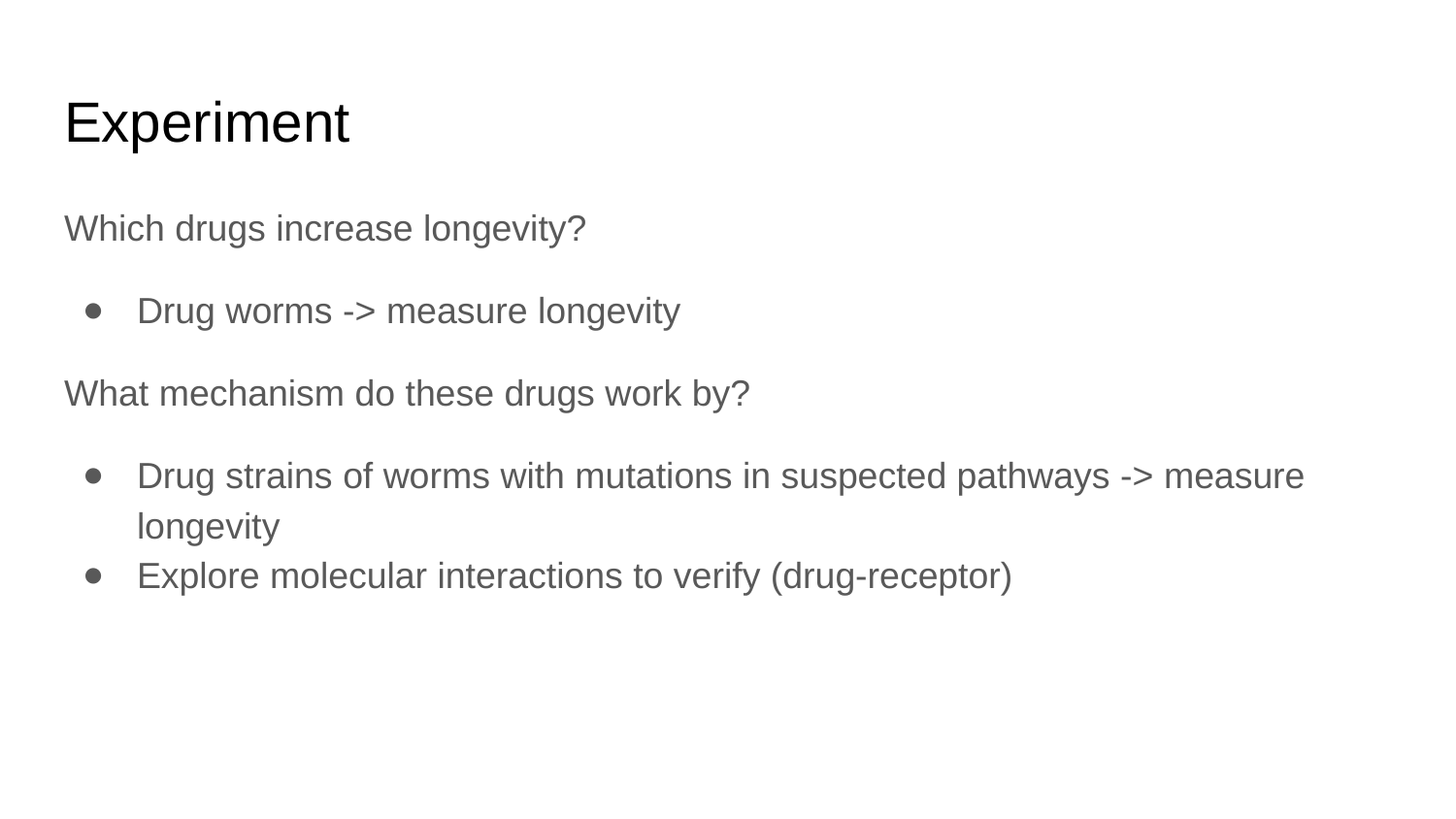

# Experiment
Which drugs increase longevity?
Drug worms -> measure longevity
What mechanism do these drugs work by?
Drug strains of worms with mutations in suspected pathways -> measure longevity
Explore molecular interactions to verify (drug-receptor)